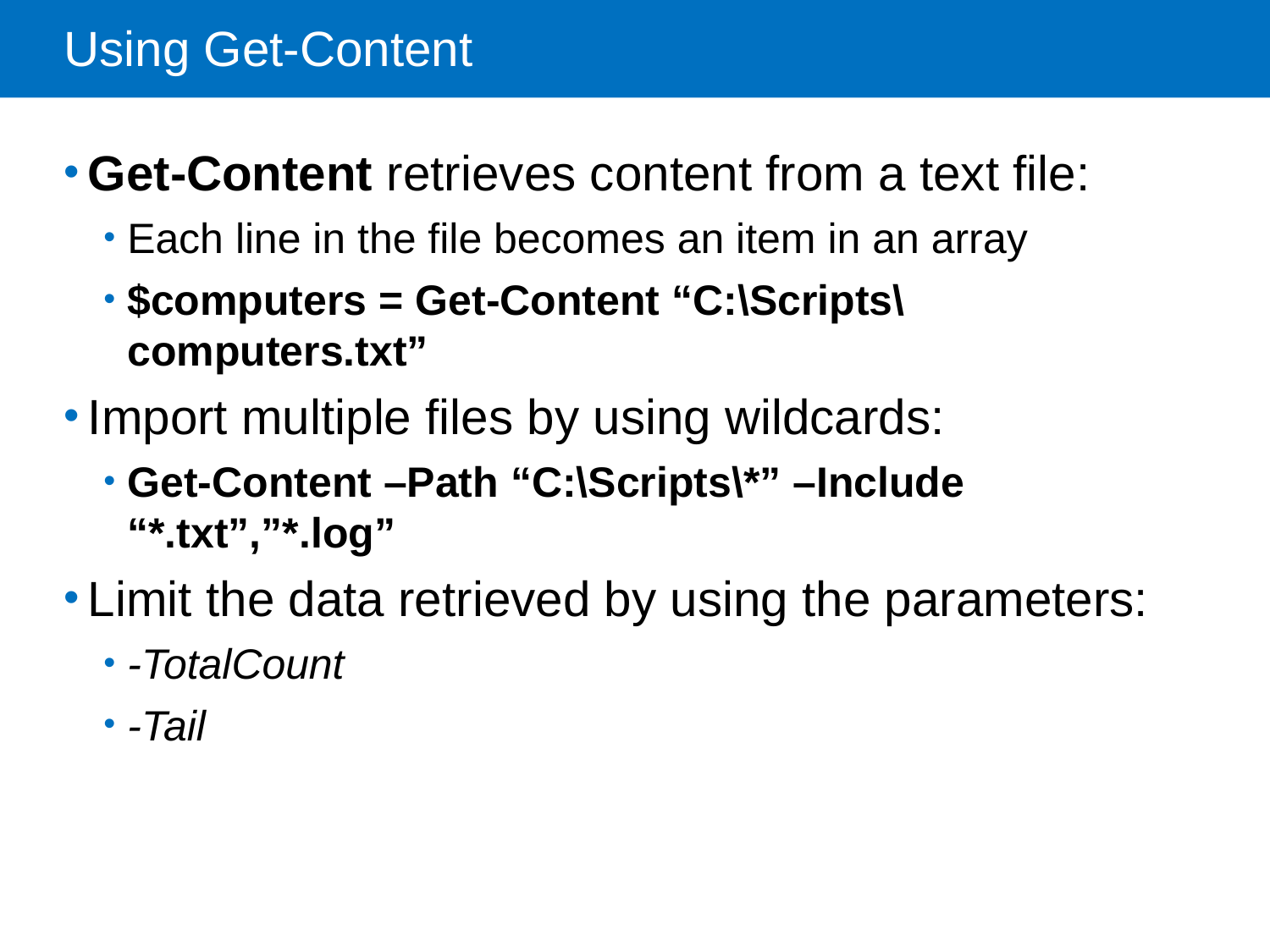

# Using Get-Content
Get-Content retrieves content from a text file:
Each line in the file becomes an item in an array
$computers = Get-Content “C:\Scripts\computers.txt”
Import multiple files by using wildcards:
Get-Content –Path “C:\Scripts\*” –Include “*.txt”,”*.log”
Limit the data retrieved by using the parameters:
-TotalCount
-Tail